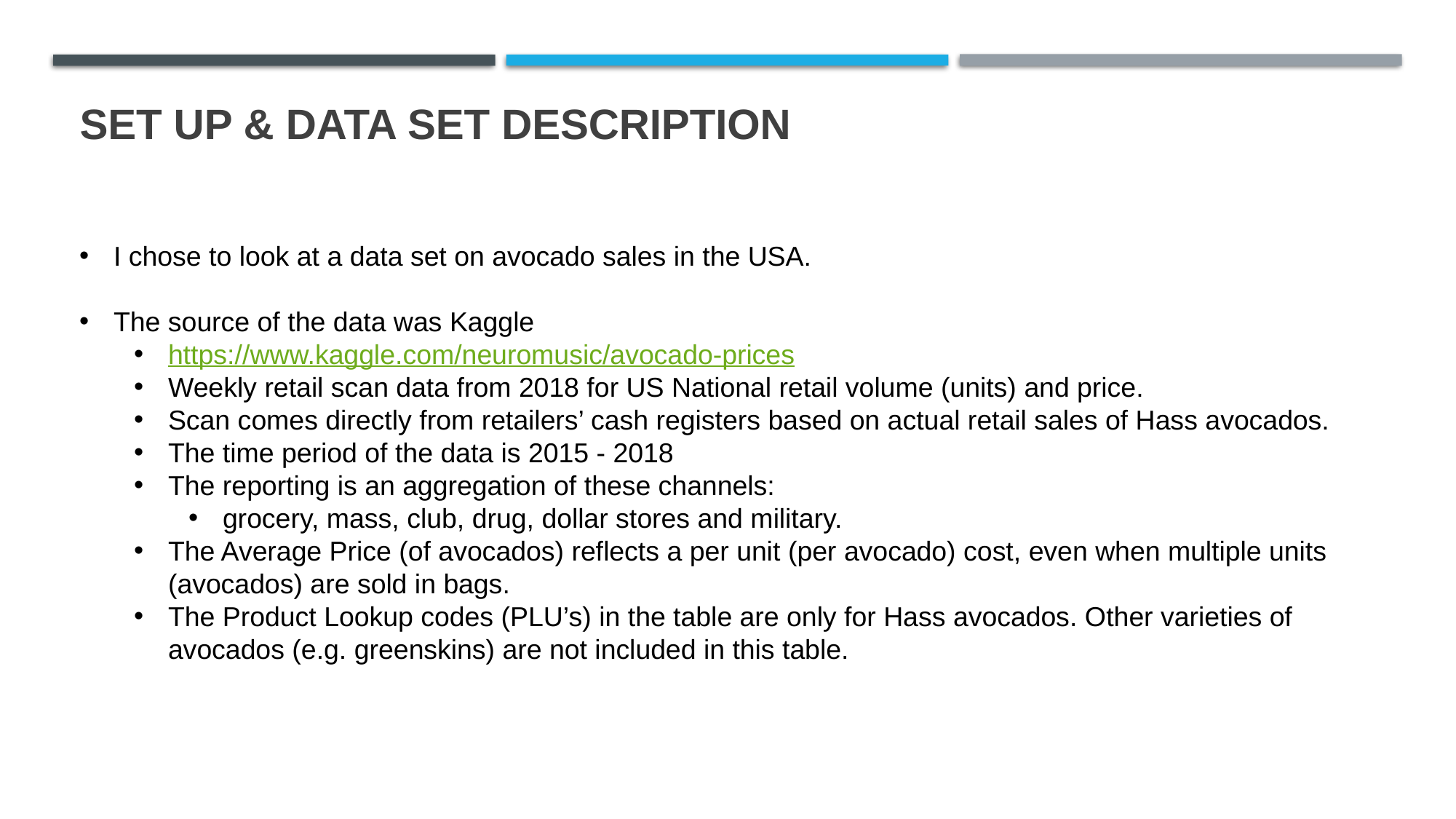

# SET UP & DATA SET Description
I chose to look at a data set on avocado sales in the USA.

The source of the data was Kaggle
https://www.kaggle.com/neuromusic/avocado-prices
Weekly retail scan data from 2018 for US National retail volume (units) and price.
Scan comes directly from retailers’ cash registers based on actual retail sales of Hass avocados.
The time period of the data is 2015 - 2018
The reporting is an aggregation of these channels:
grocery, mass, club, drug, dollar stores and military.
The Average Price (of avocados) reflects a per unit (per avocado) cost, even when multiple units (avocados) are sold in bags.
The Product Lookup codes (PLU’s) in the table are only for Hass avocados. Other varieties of avocados (e.g. greenskins) are not included in this table.